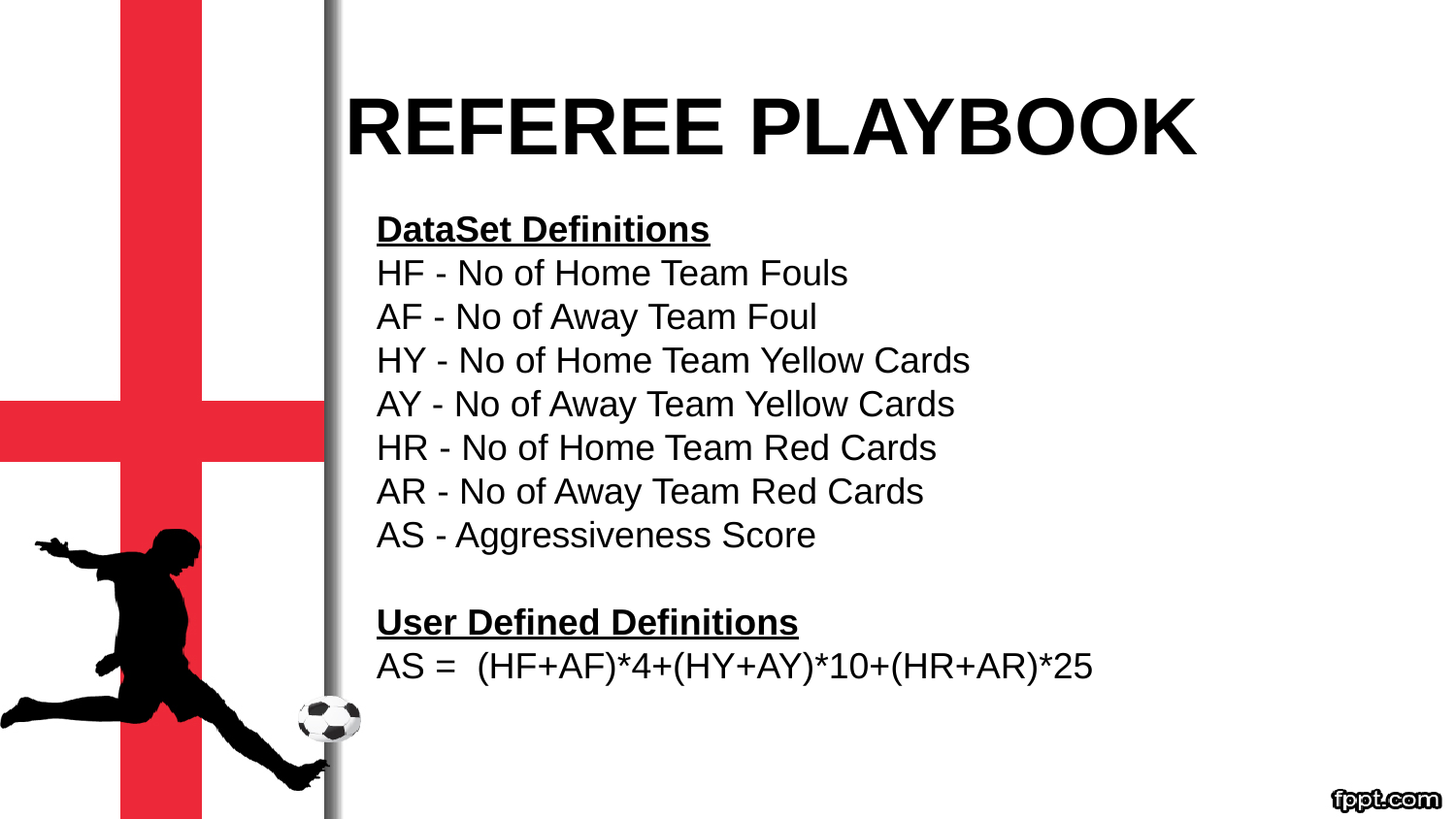

# REFEREE PLAYBOOK
DataSet Definitions
HF - No of Home Team Fouls
AF - No of Away Team Foul
HY - No of Home Team Yellow Cards
AY - No of Away Team Yellow Cards
HR - No of Home Team Red Cards
AR - No of Away Team Red Cards
AS - Aggressiveness Score

User Defined Definitions
AS =  (HF+AF)*4+(HY+AY)*10+(HR+AR)*25